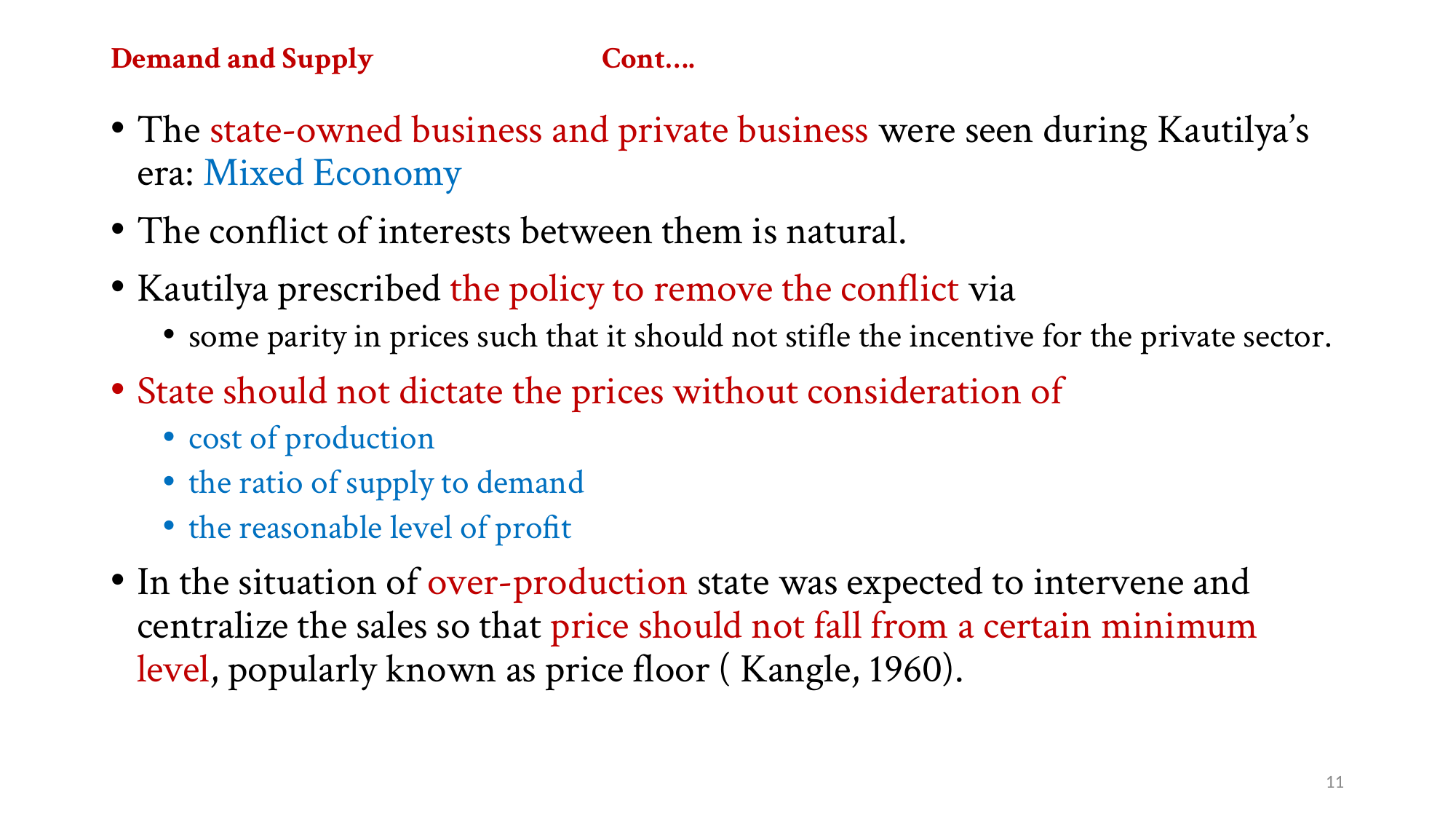

# Demand and Supply 					Cont….
The state-owned business and private business were seen during Kautilya’s era: Mixed Economy
The conflict of interests between them is natural.
Kautilya prescribed the policy to remove the conflict via
some parity in prices such that it should not stifle the incentive for the private sector.
State should not dictate the prices without consideration of
cost of production
the ratio of supply to demand
the reasonable level of profit
In the situation of over-production state was expected to intervene and centralize the sales so that price should not fall from a certain minimum level, popularly known as price floor ( Kangle, 1960).

11